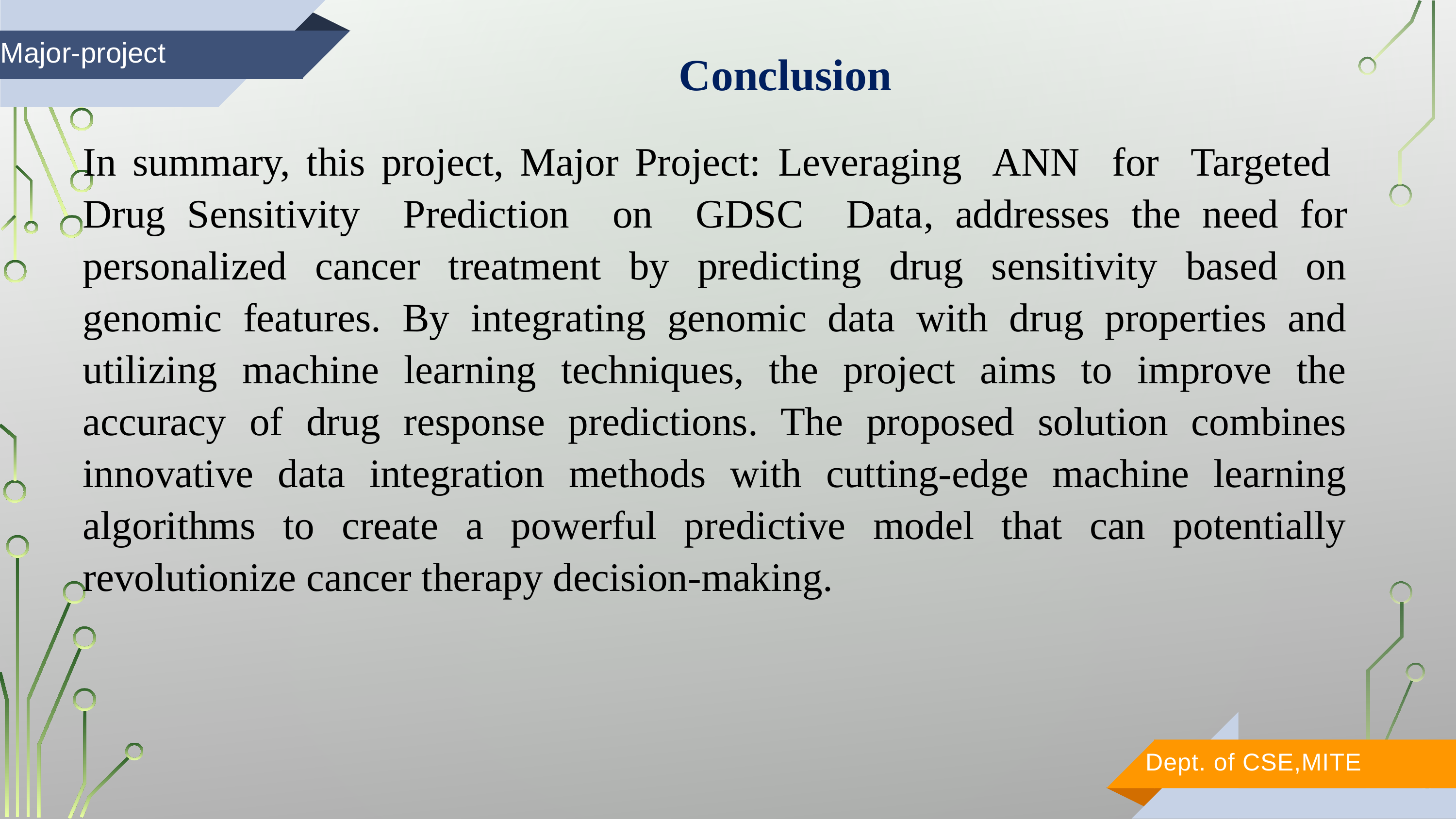

Conclusion

Major-project

In summary, this project, Major Project: Leveraging  ANN  for  Targeted  Drug Sensitivity  Prediction  on  GDSC  Data, addresses the need for personalized cancer treatment by predicting drug sensitivity based on genomic features. By integrating genomic data with drug properties and utilizing machine learning techniques, the project aims to improve the accuracy of drug response predictions. The proposed solution combines innovative data integration methods with cutting-edge machine learning algorithms to create a powerful predictive model that can potentially revolutionize cancer therapy decision-making.

Dept. of CSE,MITE